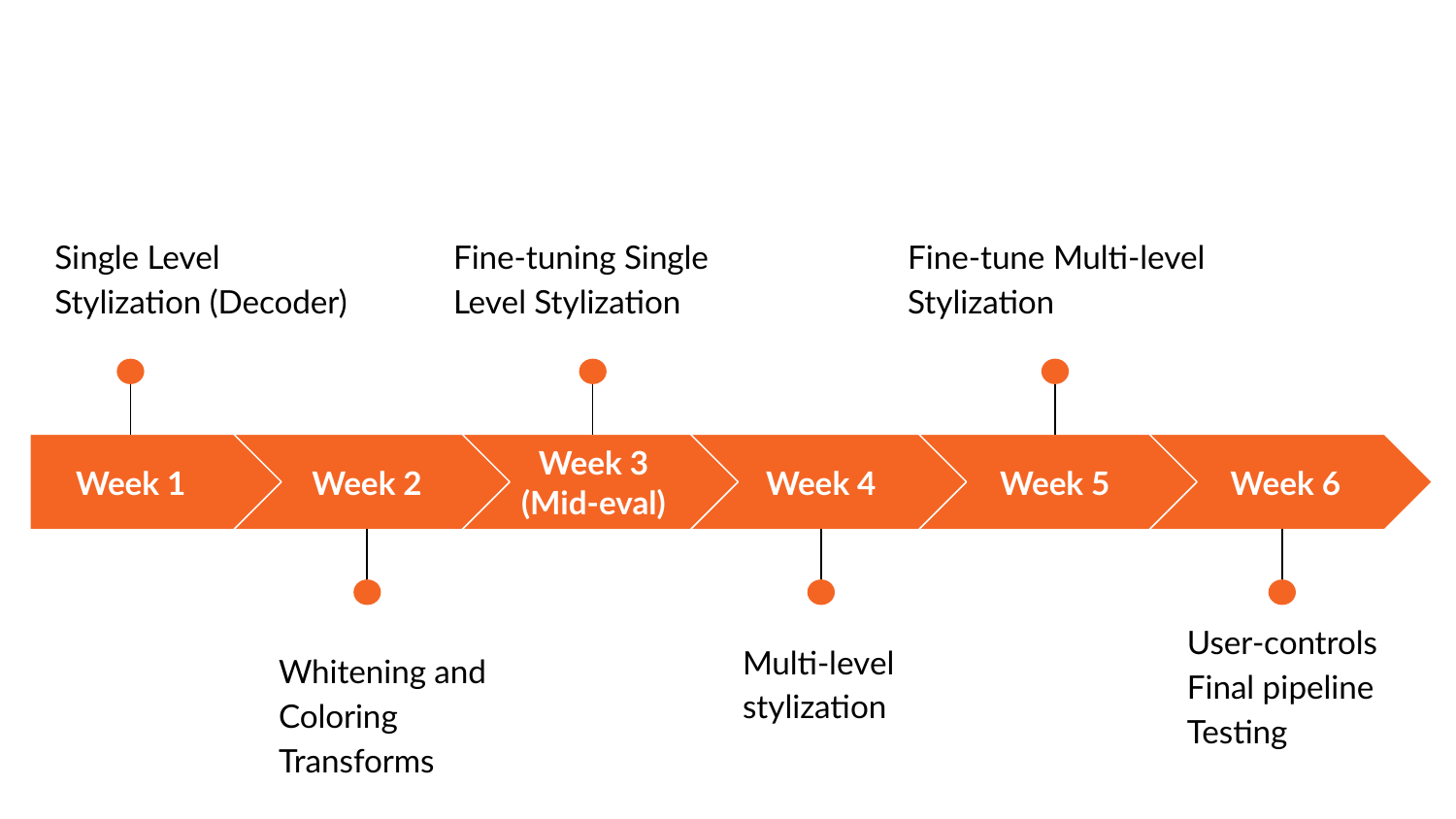

Single Level Stylization (Decoder)
Fine-tuning Single Level Stylization

Fine-tune Multi-level Stylization

Week 1
Week 2
Week 3
(Mid-eval)
Week 4
Week 5
Week 6

User-controls Final pipeline Testing
Multi-level stylization
Whitening and Coloring Transforms